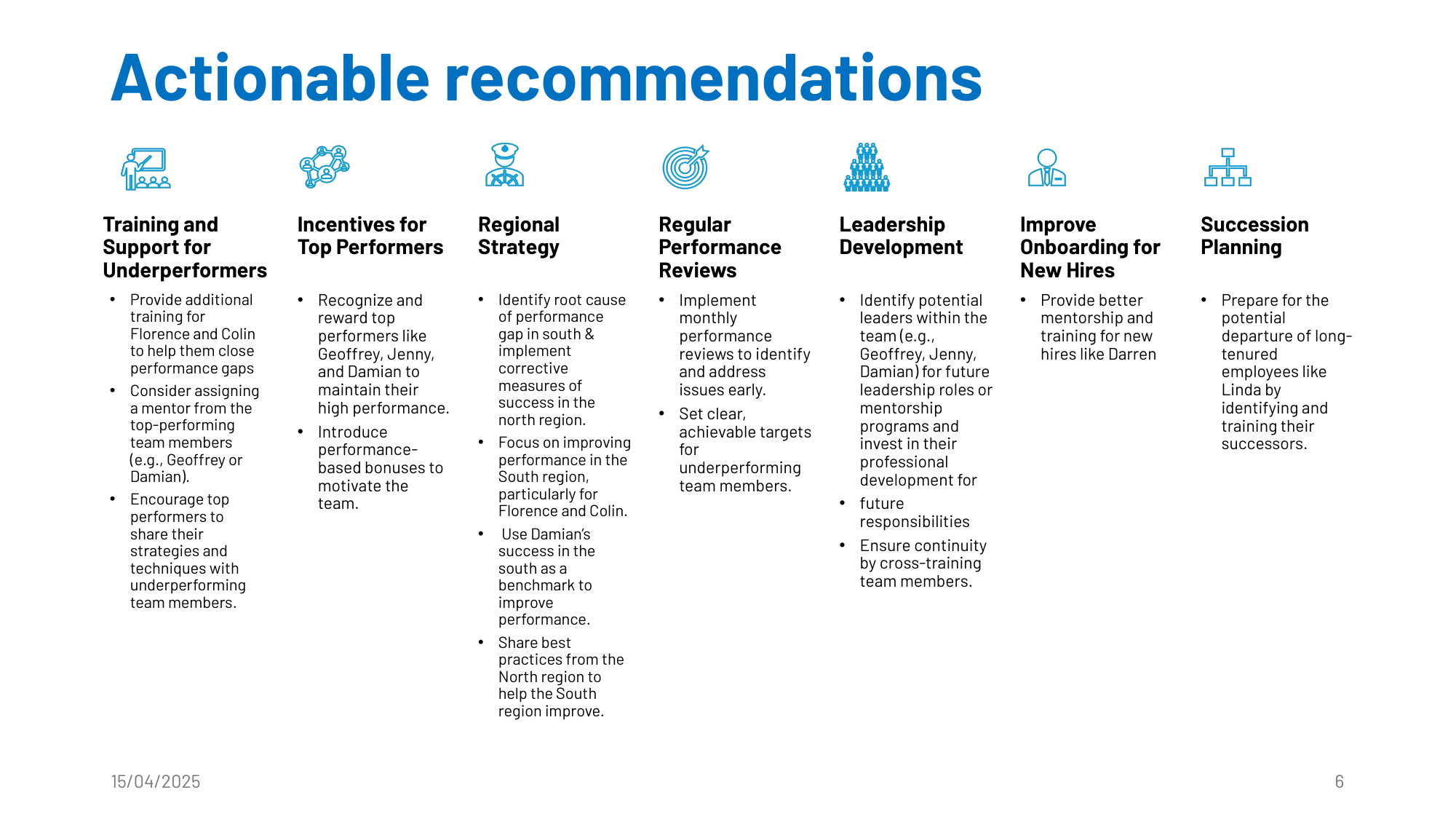

Actionable recommendations

Training and Support for Underperformers
Incentives for Top Performers
Regional Strategy
Regular Performance Reviews
Leadership Development
Improve Onboarding for New Hires
Succession Planning
Provide additional training for Florence and Colin to help them close performance gaps
Consider assigning a mentor from the top-performing team members (e.g., Geoffrey or Damian).
Encourage top performers to share their strategies and techniques with underperforming team members.
Recognize and reward top performers like Geoffrey, Jenny, and Damian to maintain their high performance.
Introduce performance-based bonuses to motivate the team.
Identify root cause of performance gap in south & implement corrective measures of success in the north region.
Focus on improving performance in the South region, particularly for Florence and Colin.
 Use Damian’s success in the south as a benchmark to improve performance.
Share best practices from the North region to help the South region improve.
Implement monthly performance reviews to identify and address issues early.
Set clear, achievable targets for underperforming team members.
Identify potential leaders within the team (e.g., Geoffrey, Jenny, Damian) for future leadership roles or mentorship programs and invest in their professional development for
future responsibilities
Ensure continuity by cross-training team members.
Provide better mentorship and training for new hires like Darren
Prepare for the potential departure of long-tenured employees like Linda by identifying and training their successors.
15/04/2025
6